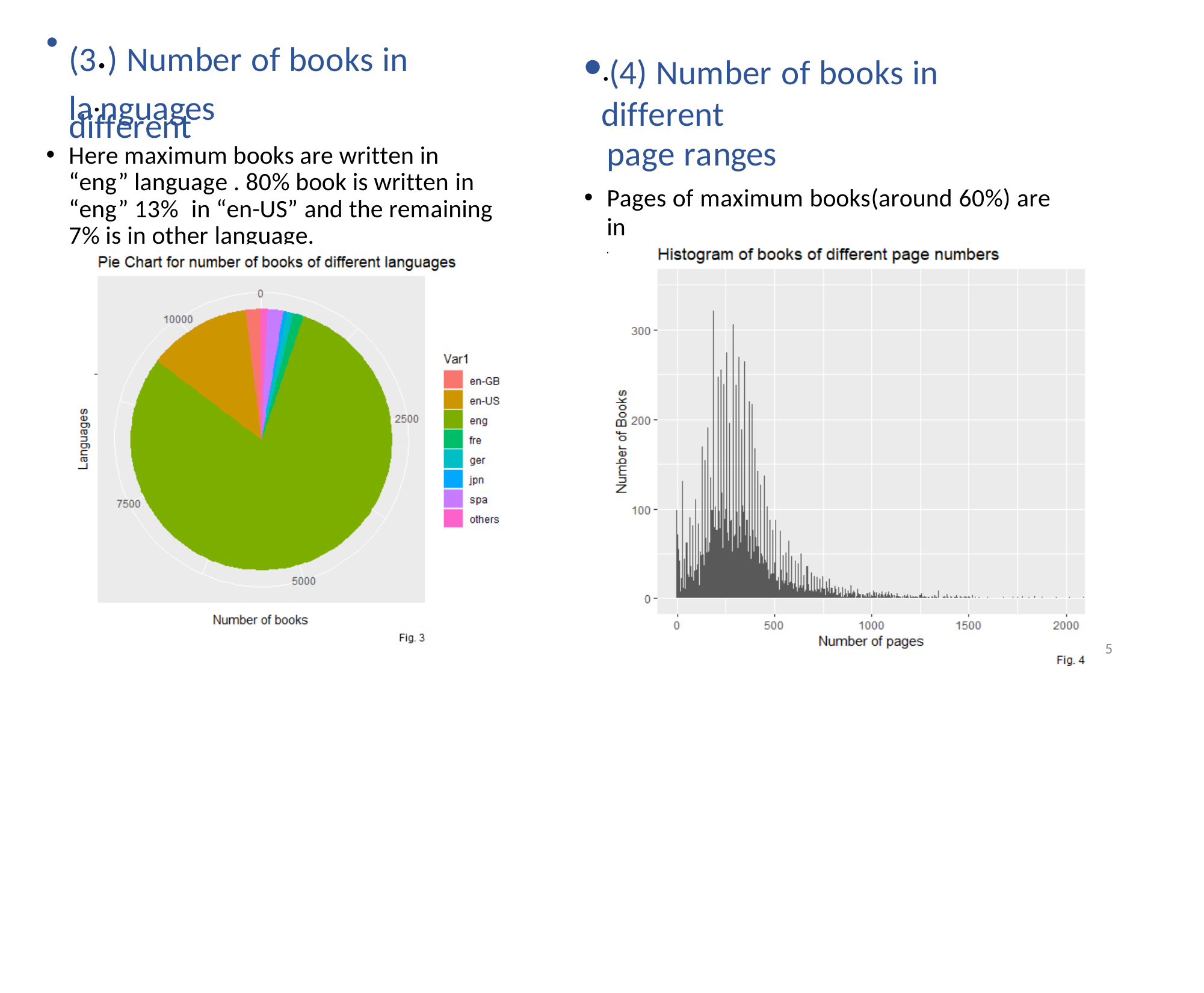

(3.) Number of books in different
.(4) Number of books in different
page ranges
Pages of maximum books(around 60%) are in
the range of 200-400
la.nguages
Here maximum books are written in “eng” language . 80% book is written in “eng” 13%  in “en-US” and the remaining 7% is in other language.

5